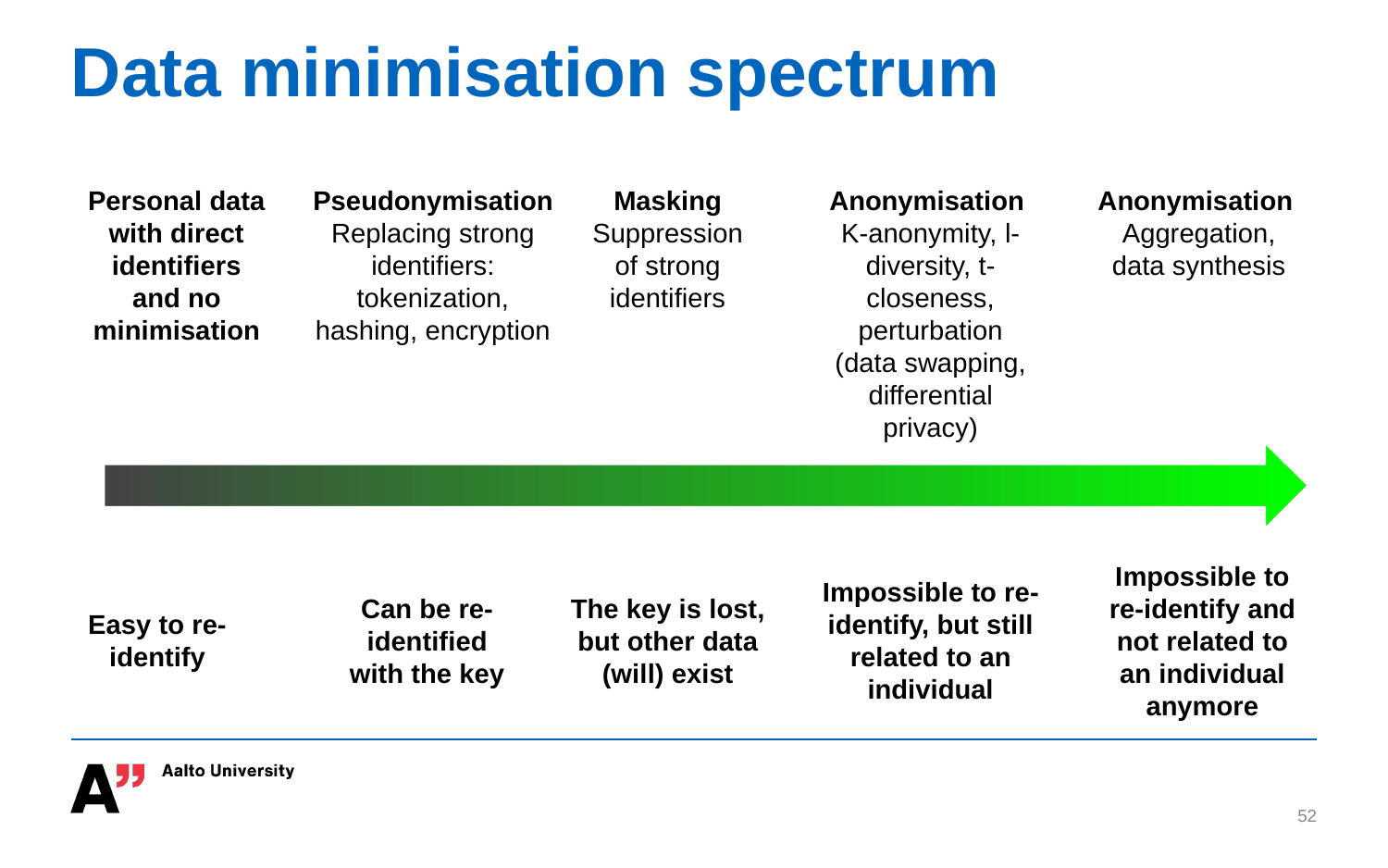

# Data minimisation spectrum
Personal data with direct identifiers and no minimisation
Pseudonymisation Replacing strong identifiers: tokenization, hashing, encryption
Masking Suppression of strong identifiers
Anonymisation
K-anonymity, l-diversity, t-closeness, perturbation (data swapping, differential privacy)
Anonymisation
Aggregation, data synthesis

Easy to re-identify
Can be re-identified with the key
The key is lost, but other data (will) exist
Impossible to re-identify, but still related to an individual
Impossible to re-identify and not related to an individual anymore
52